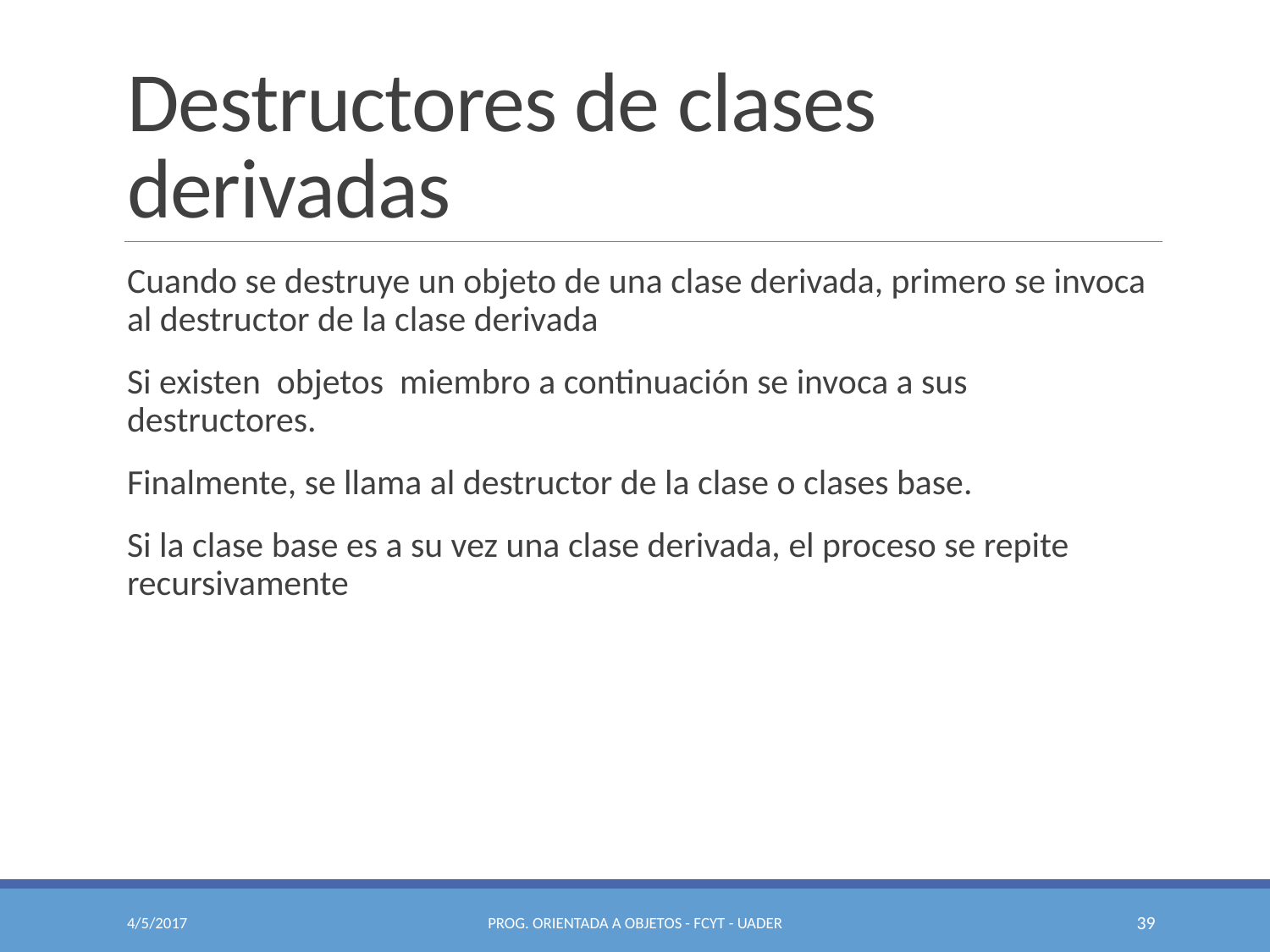

# Destructores de clases derivadas
Cuando se destruye un objeto de una clase derivada, primero se invoca al destructor de la clase derivada
Si existen  objetos  miembro a continuación se invoca a sus destructores.
Finalmente, se llama al destructor de la clase o clases base.
Si la clase base es a su vez una clase derivada, el proceso se repite recursivamente

4/5/2017
Prog. Orientada a Objetos - FCyT - UADER
39